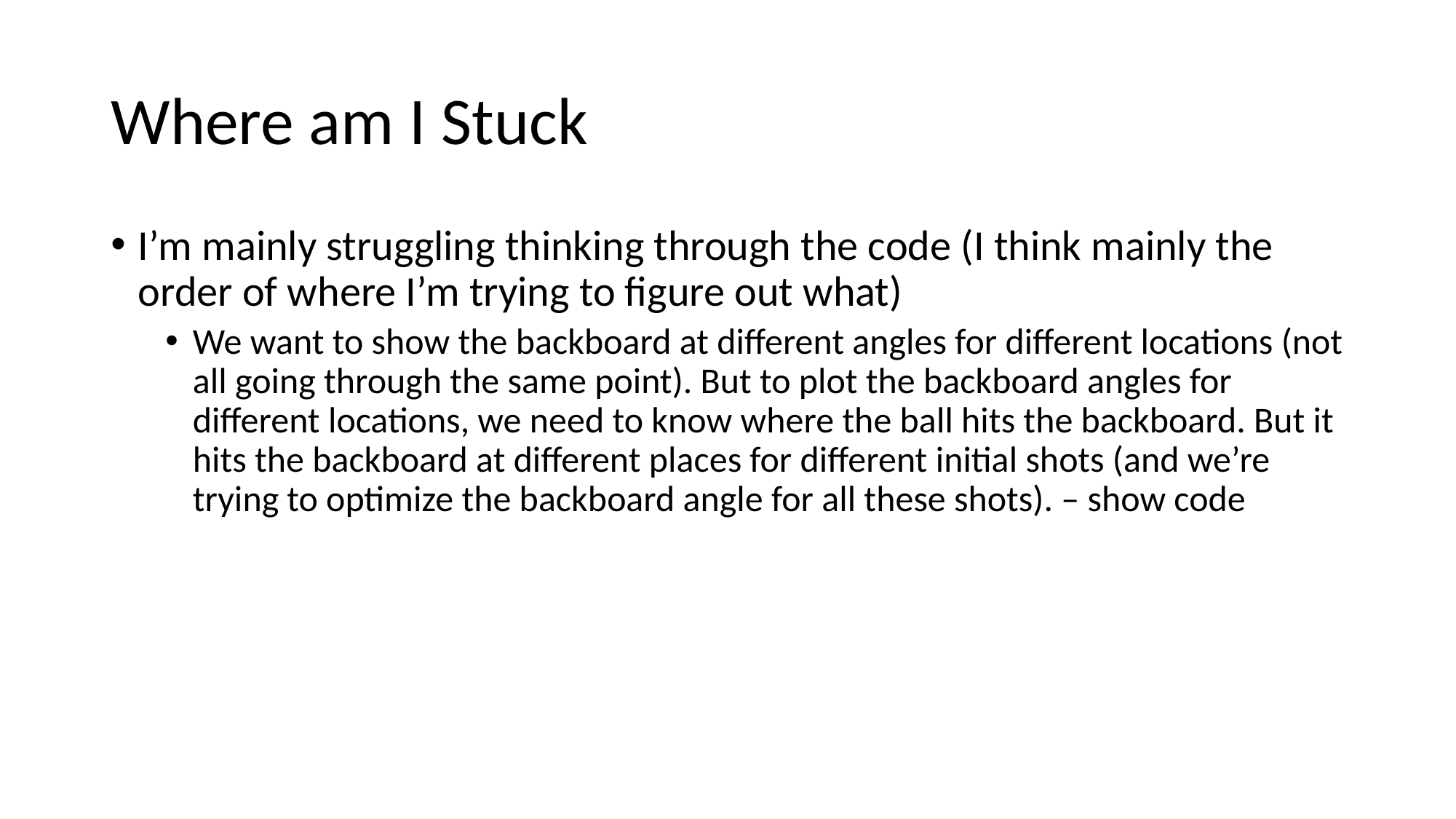

# Where am I Stuck
I’m mainly struggling thinking through the code (I think mainly the order of where I’m trying to figure out what)
We want to show the backboard at different angles for different locations (not all going through the same point). But to plot the backboard angles for different locations, we need to know where the ball hits the backboard. But it hits the backboard at different places for different initial shots (and we’re trying to optimize the backboard angle for all these shots). – show code